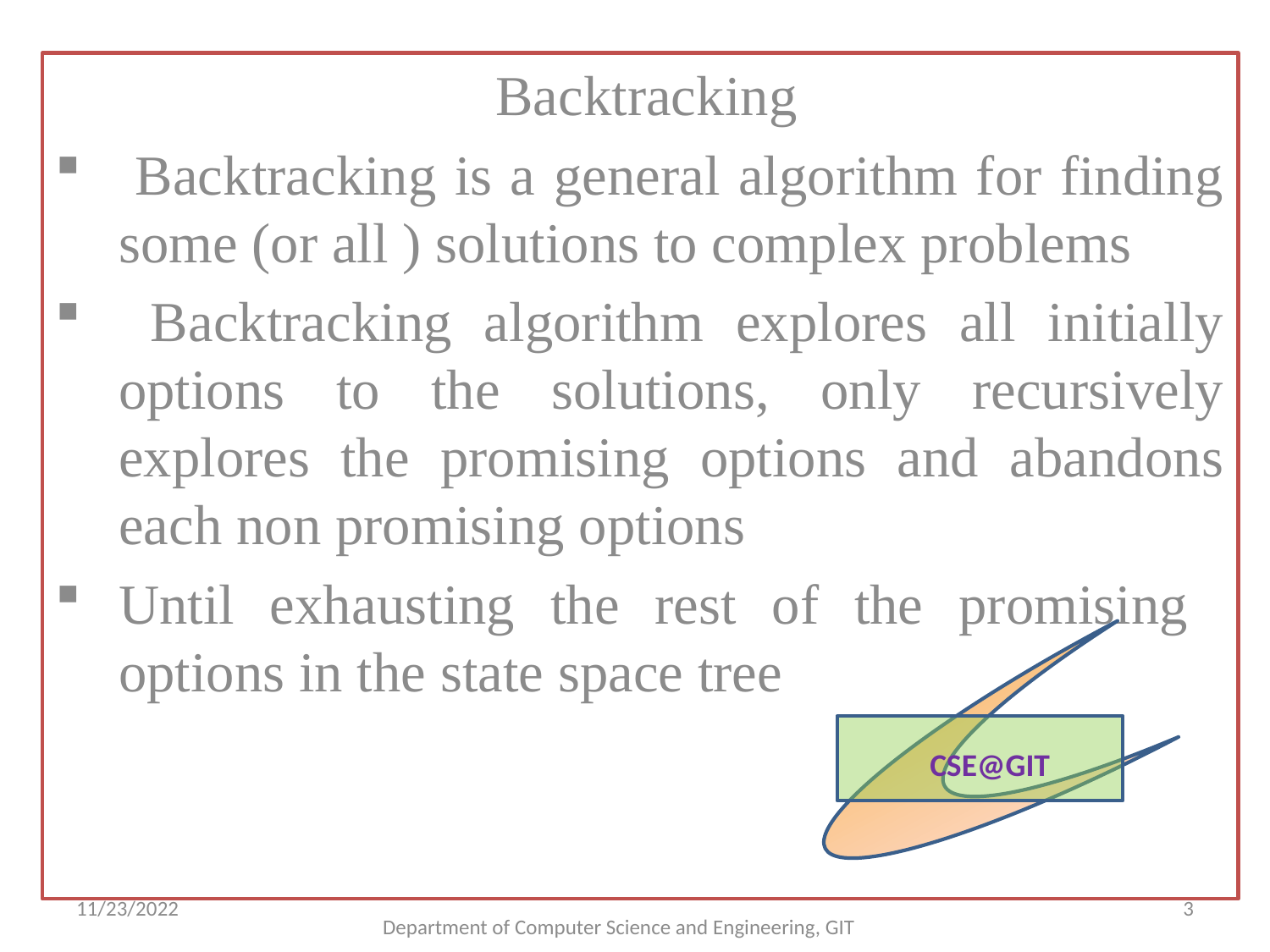

Backtracking
 Backtracking is a general algorithm for finding some (or all ) solutions to complex problems
 Backtracking algorithm explores all initially options to the solutions, only recursively explores the promising options and abandons each non promising options
Until exhausting the rest of the promising  options in the state space tree

 CSE@GIT
11/23/2022
3
Department of Computer Science and Engineering, GIT